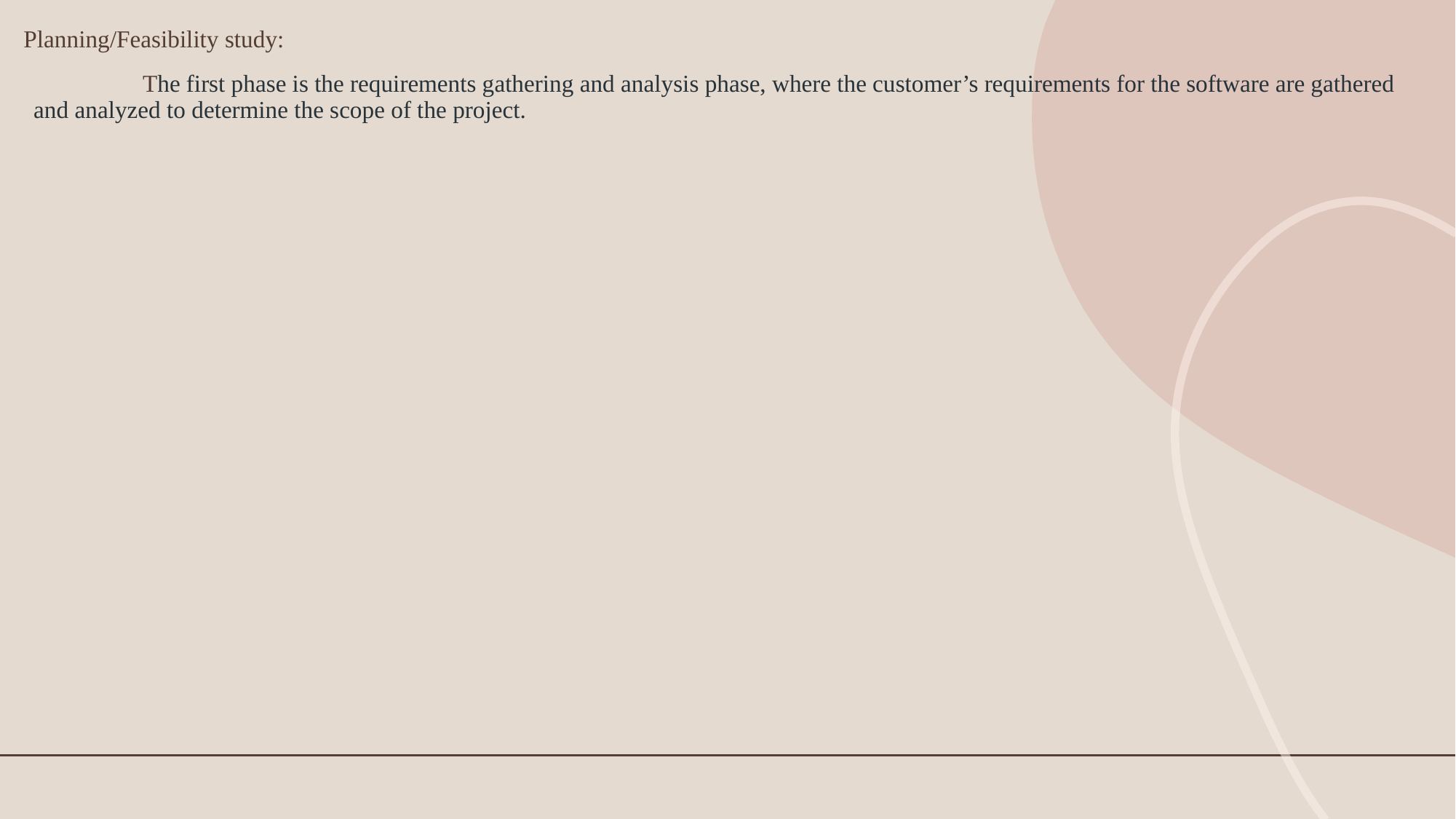

# Planning/Feasibility study:
	The first phase is the requirements gathering and analysis phase, where the customer’s requirements for the software are gathered and analyzed to determine the scope of the project.